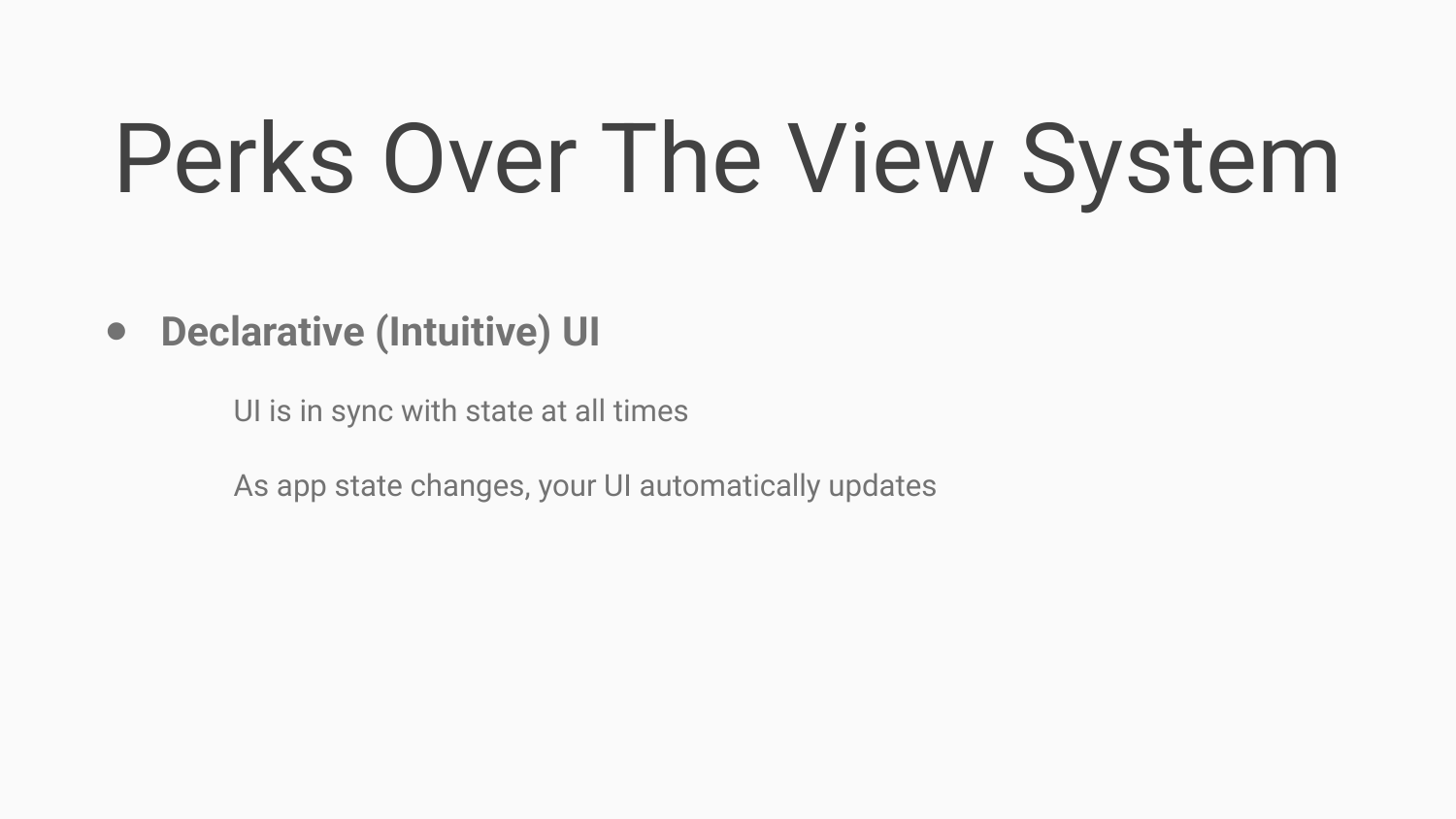

Perks Over The View System
Declarative (Intuitive) UI
UI is in sync with state at all times
As app state changes, your UI automatically updates